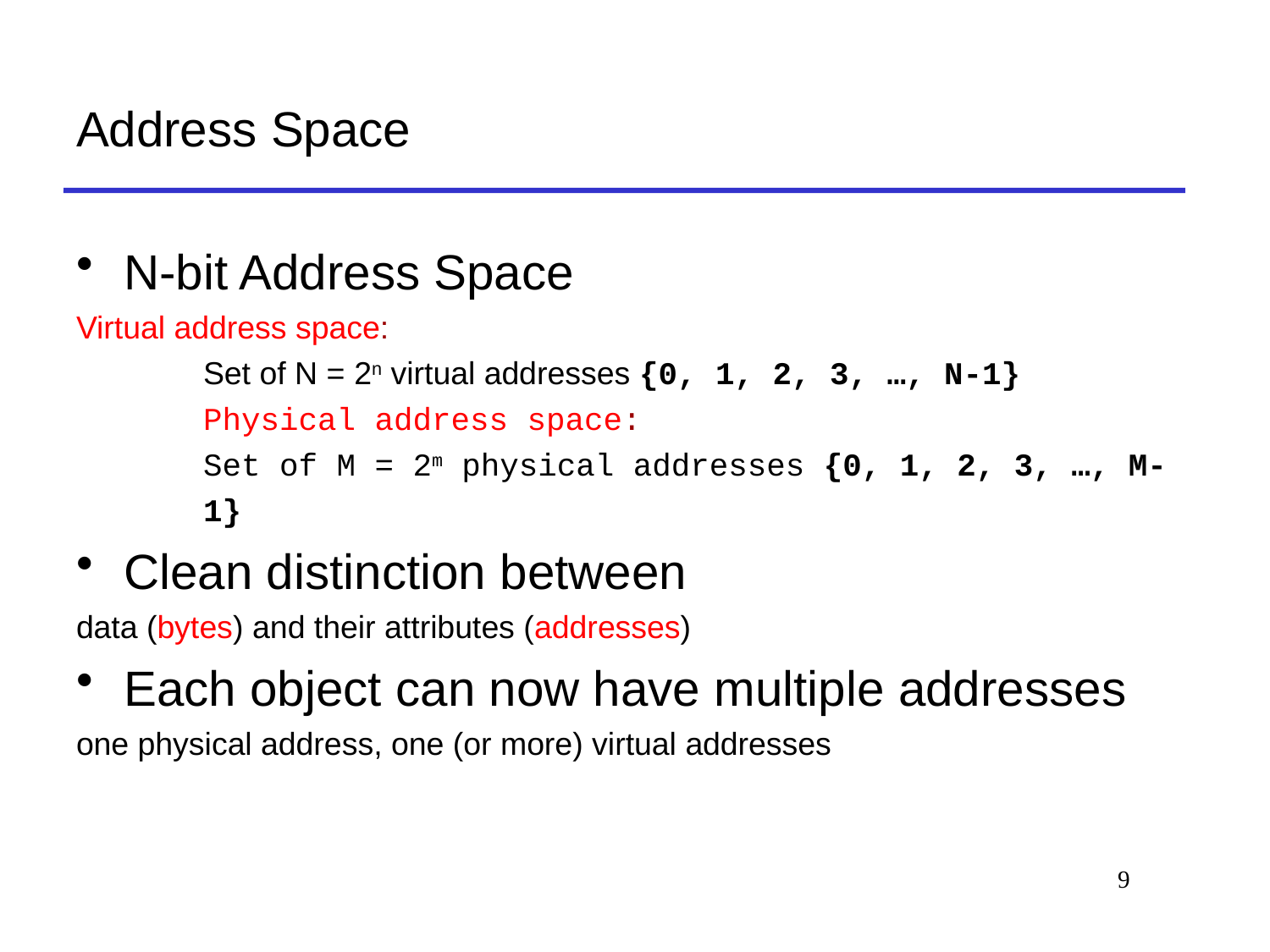

# Address Space
N-bit Address Space
Virtual address space:
Set of N = 2n virtual addresses {0, 1, 2, 3, …, N-1}
Physical address space:
Set of M = 2m physical addresses {0, 1, 2, 3, …, M-1}
Clean distinction between
data (bytes) and their attributes (addresses)
Each object can now have multiple addresses
one physical address, one (or more) virtual addresses

9